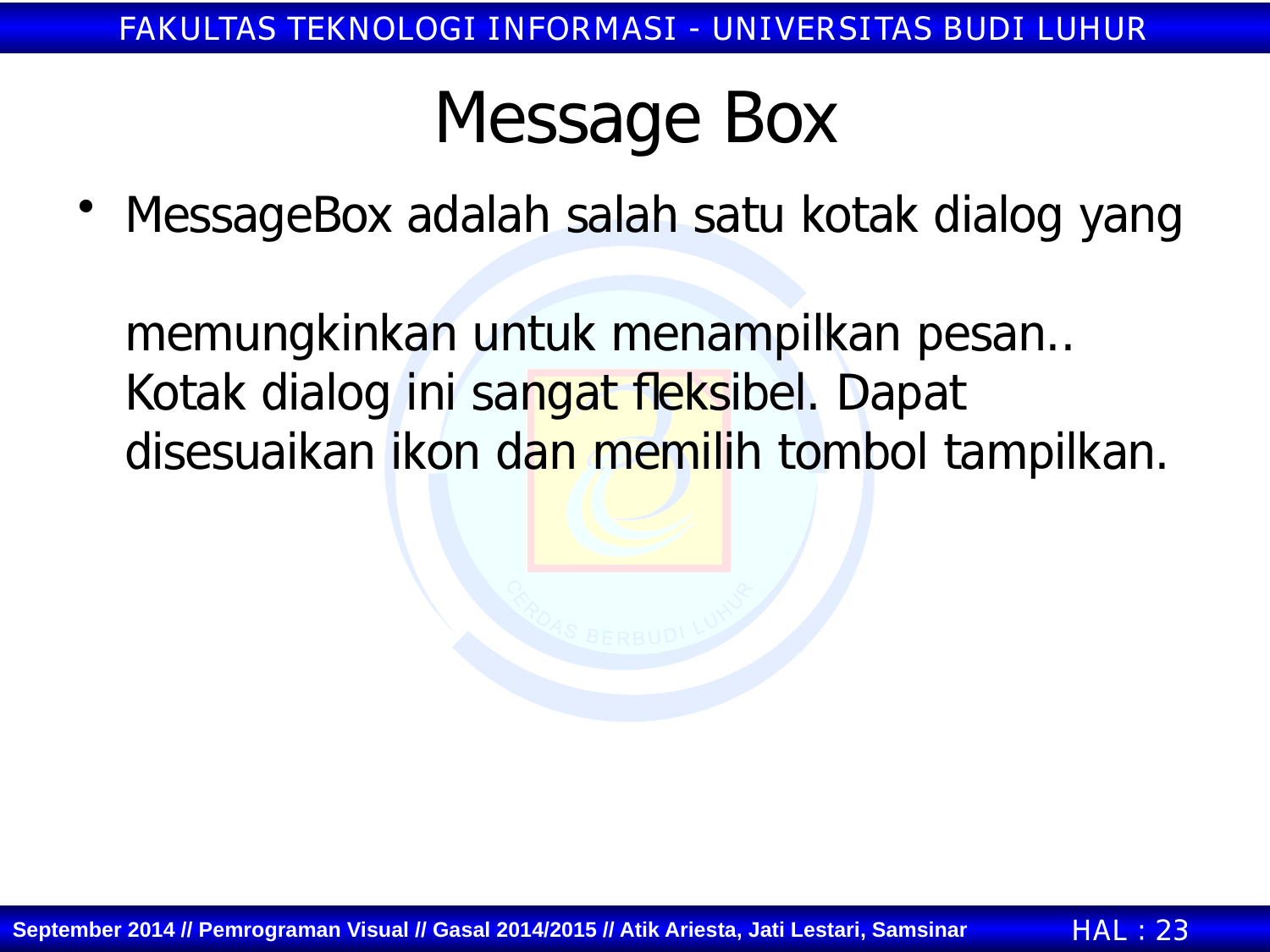

# Message Box
MessageBox adalah salah satu kotak dialog yang
memungkinkan untuk menampilkan pesan.. Kotak dialog ini sangat fleksibel. Dapat disesuaikan ikon dan memilih tombol tampilkan.